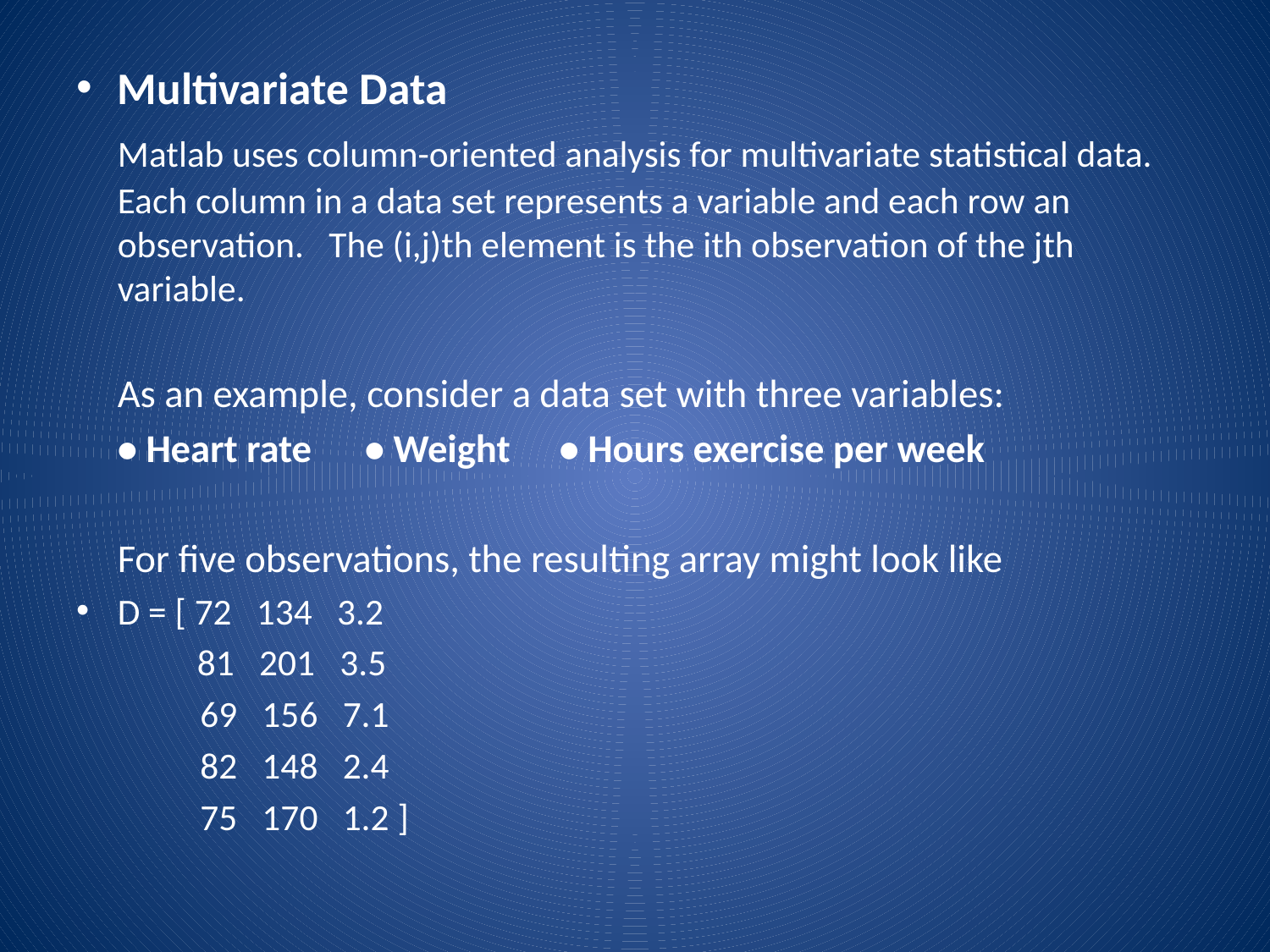

Multivariate Data
	Matlab uses column-oriented analysis for multivariate statistical data.  Each column in a data set represents a variable and each row an observation.   The (i,j)th element is the ith observation of the jth variable.

	As an example, consider a data set with three variables:
	• Heart rate      • Weight	    • Hours exercise per week

	For five observations, the resulting array might look like
D = [ 72   134   3.2
        81   201   3.5
               69   156   7.1
               82   148   2.4
               75   170   1.2 ]